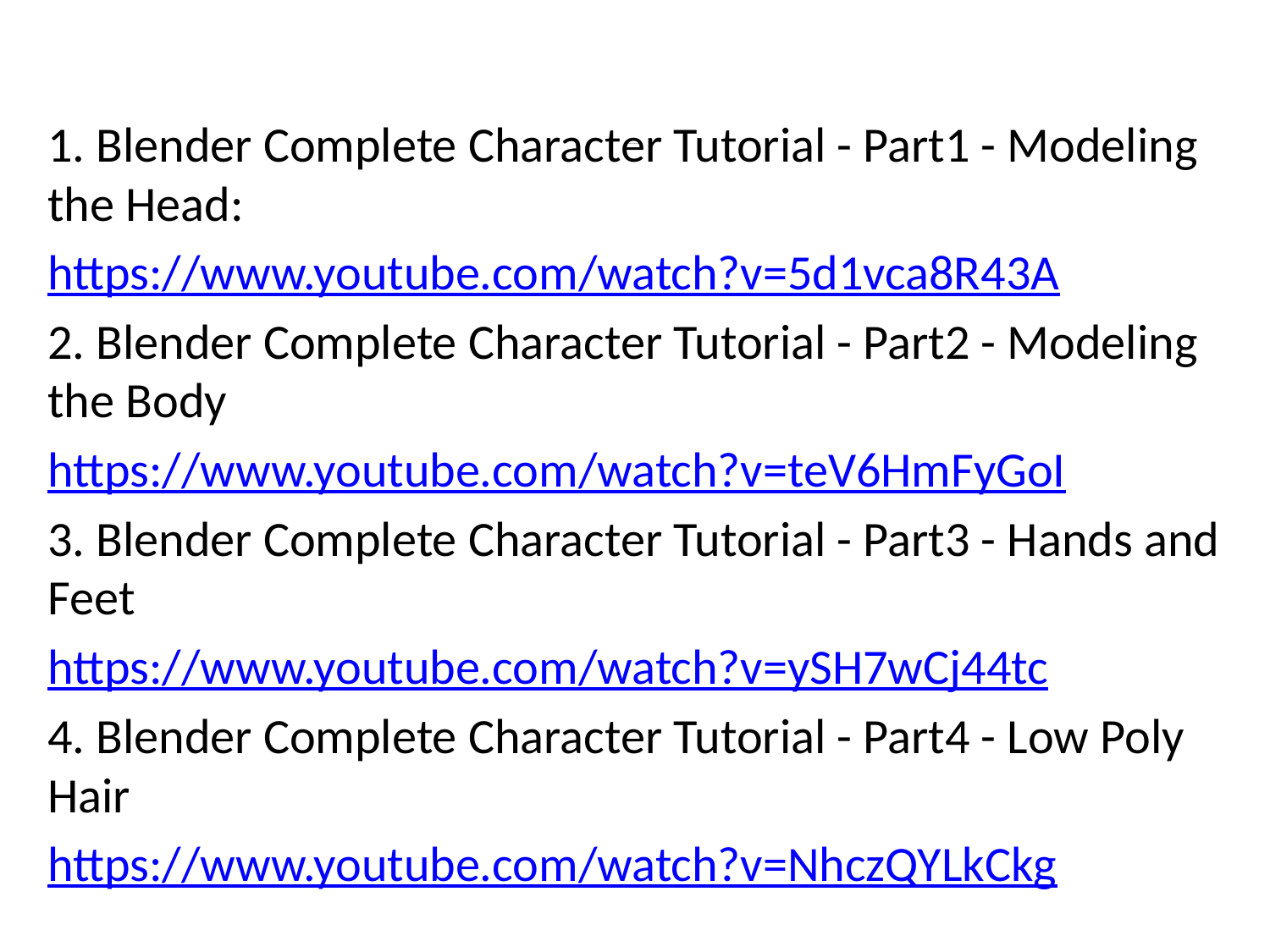

1. Blender Complete Character Tutorial - Part1 - Modeling the Head:
https://www.youtube.com/watch?v=5d1vca8R43A
2. Blender Complete Character Tutorial - Part2 - Modeling the Body
https://www.youtube.com/watch?v=teV6HmFyGoI
3. Blender Complete Character Tutorial - Part3 - Hands and Feet
https://www.youtube.com/watch?v=ySH7wCj44tc
4. Blender Complete Character Tutorial - Part4 - Low Poly Hair
https://www.youtube.com/watch?v=NhczQYLkCkg

# Character creation in blender